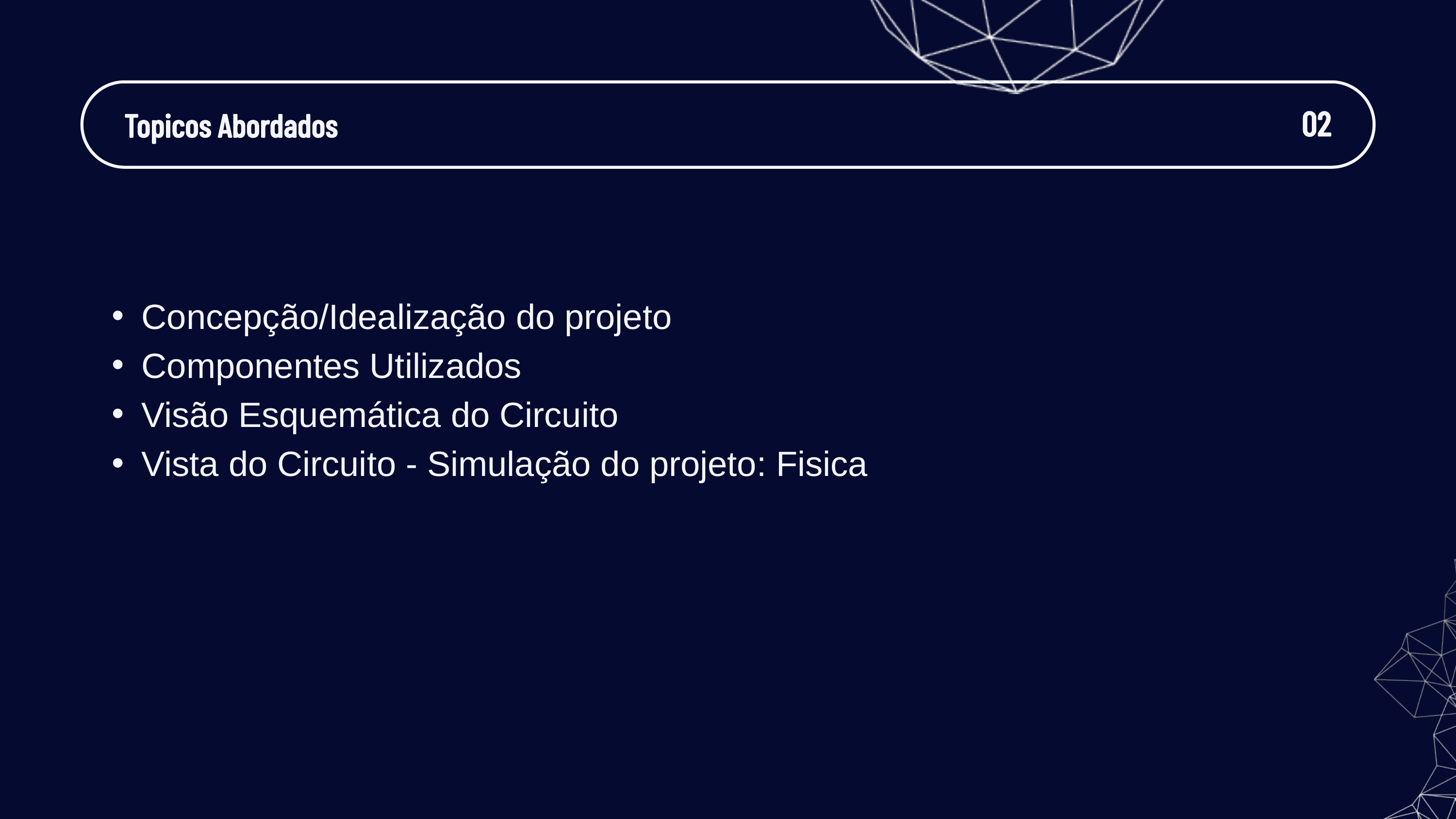

02
Topicos Abordados
Concepção/Idealização do projeto
Componentes Utilizados
Visão Esquemática do Circuito
Vista do Circuito - Simulação do projeto: Fisica